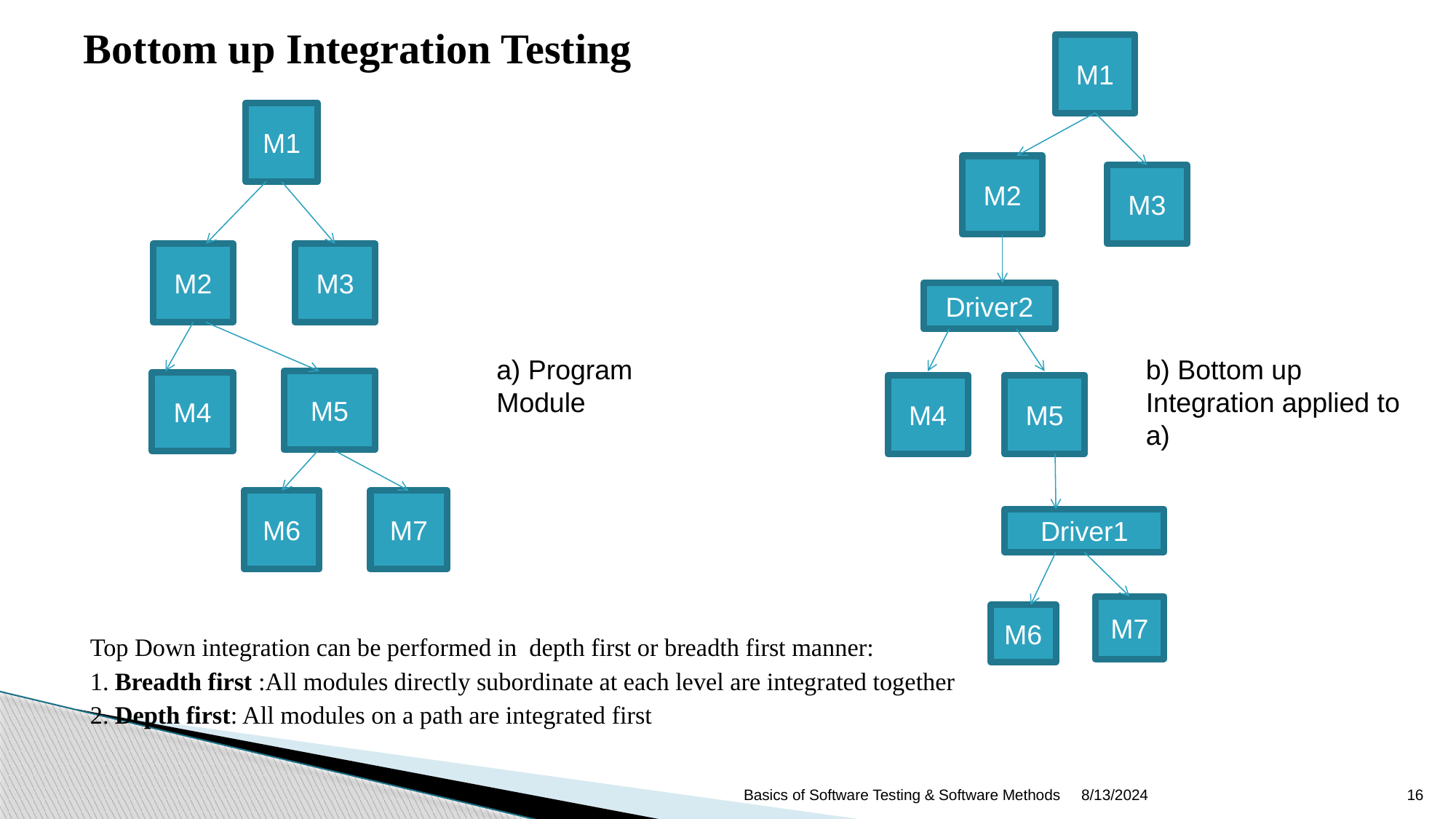

# Bottom up Integration Testing
M1

Top Down integration can be performed in  depth first or breadth first manner:
1. Breadth first :All modules directly subordinate at each level are integrated together
2. Depth first: All modules on a path are integrated first

M1
M2
M3
M2
M3
Driver2
a) Program Module
b) Bottom up Integration applied to a)
M5
M4
M4
M5
M6
M7
Driver1
M7
M6
8/13/2024
Basics of Software Testing & Software Methods
16